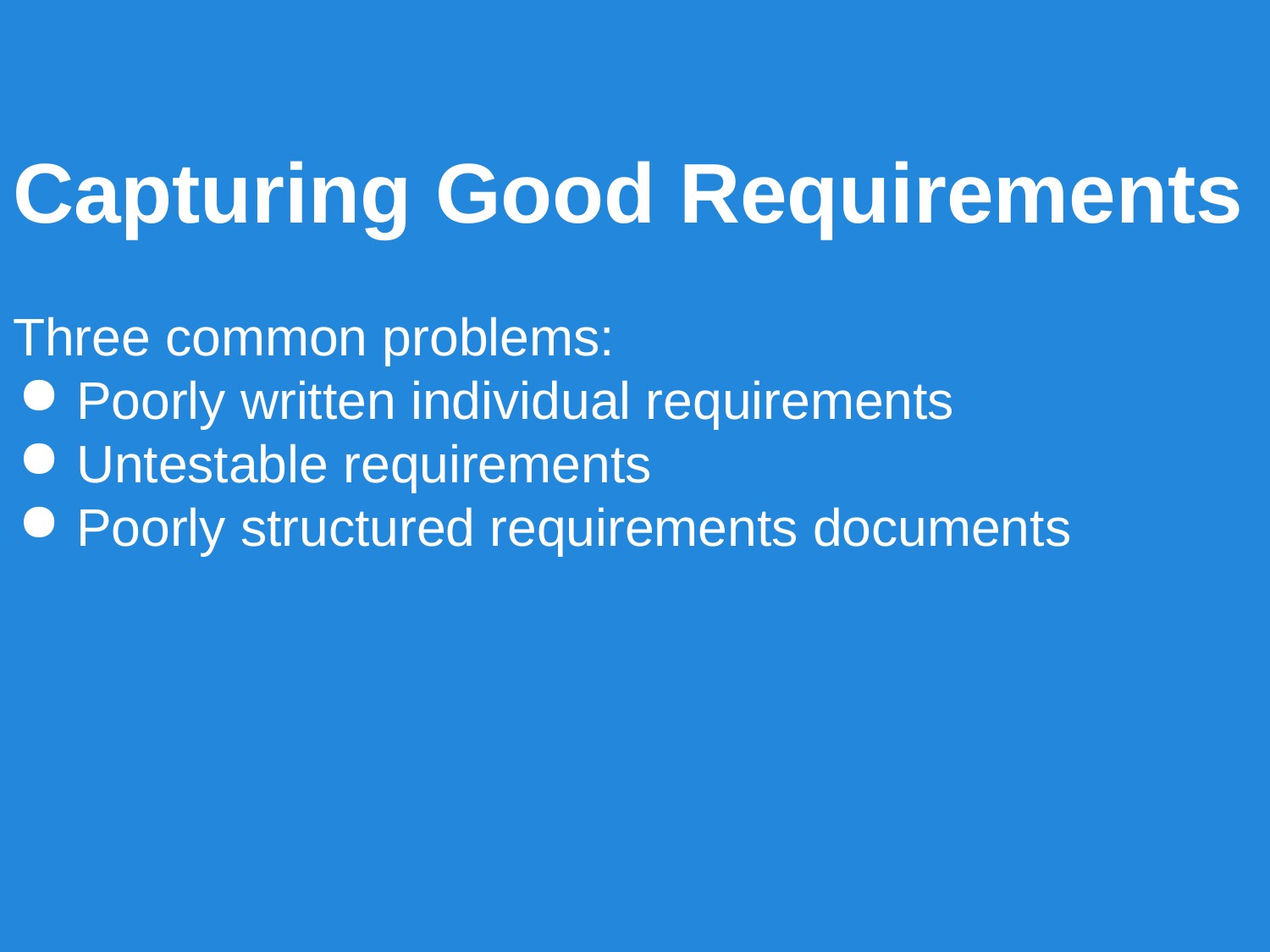

Capturing Good Requirements

Three common problems:
Poorly written individual requirements
Untestable requirements
Poorly structured requirements documents